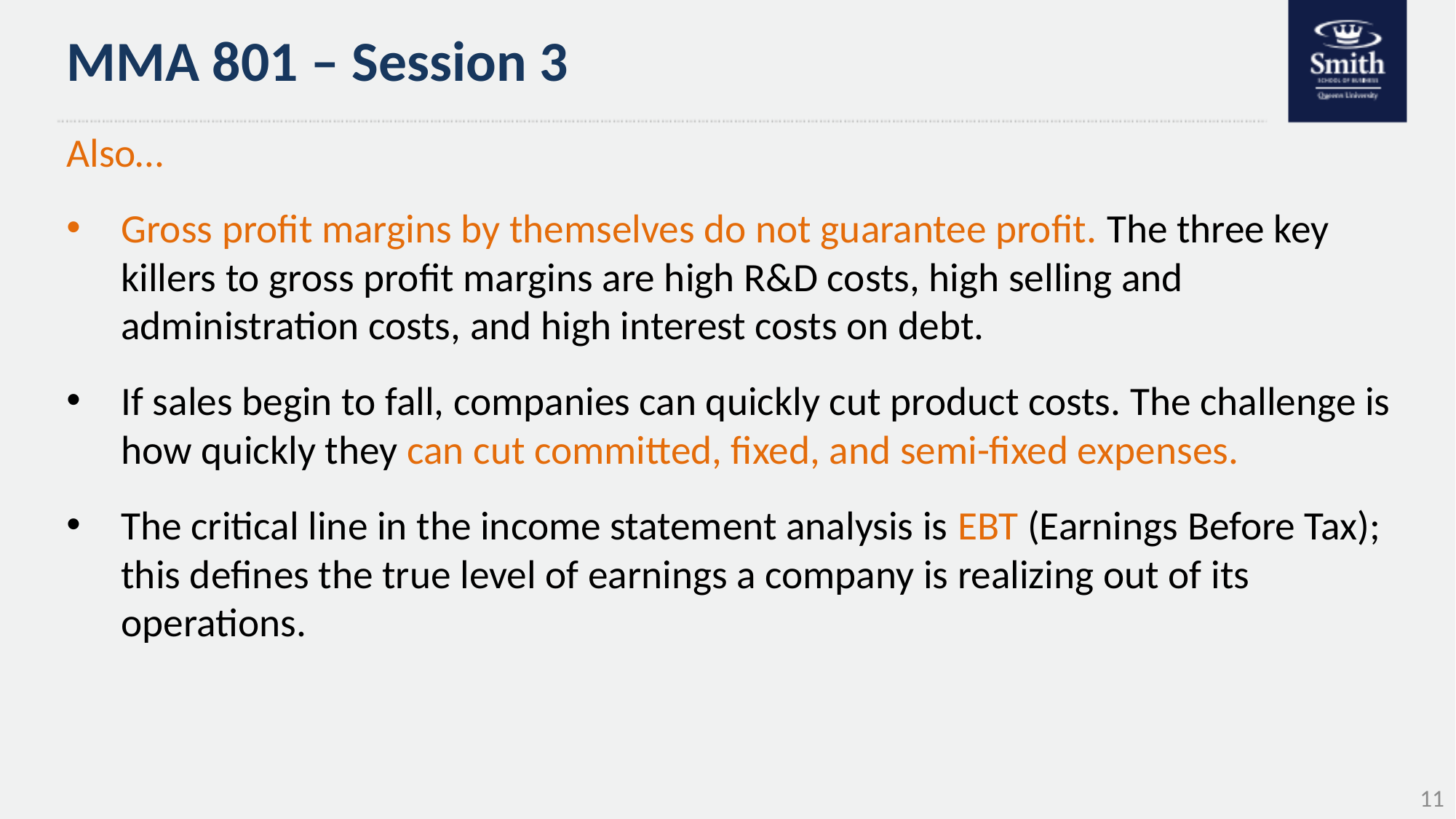

# MMA 801 – Session 3
Also…
Gross profit margins by themselves do not guarantee profit. The three key killers to gross profit margins are high R&D costs, high selling and administration costs, and high interest costs on debt.
If sales begin to fall, companies can quickly cut product costs. The challenge is how quickly they can cut committed, fixed, and semi-fixed expenses.
The critical line in the income statement analysis is EBT (Earnings Before Tax); this defines the true level of earnings a company is realizing out of its operations.
11